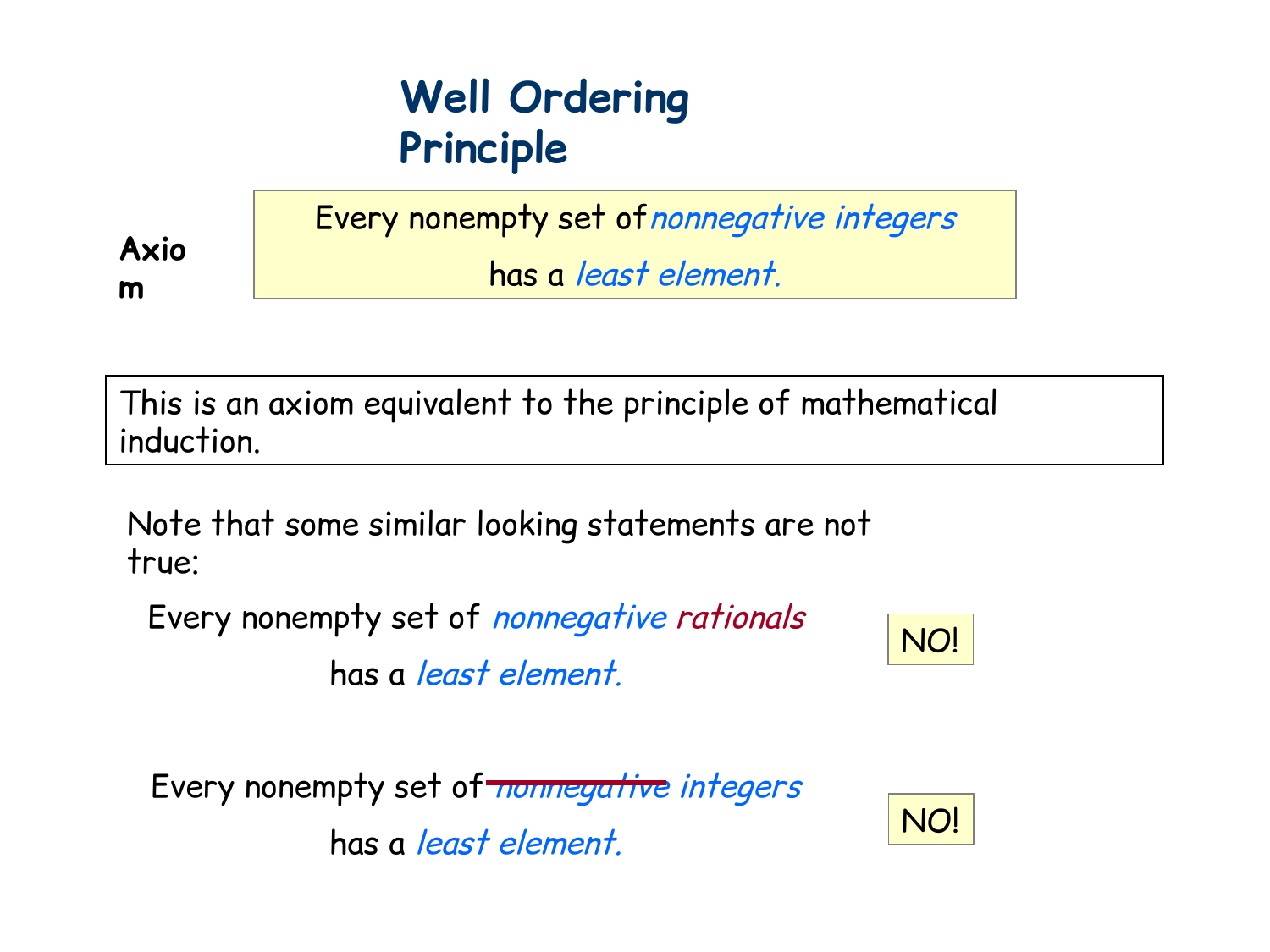

Well Ordering Principle
Every nonempty set ofnonnegative integers
has a least element.
Axiom
This is an axiom equivalent to the principle of mathematical induction.
Note that some similar looking statements are not true:
Every nonempty set of nonnegative rationals
has a least element.
NO!
Every nonempty set of nonnegative integers
has a least element.
NO!